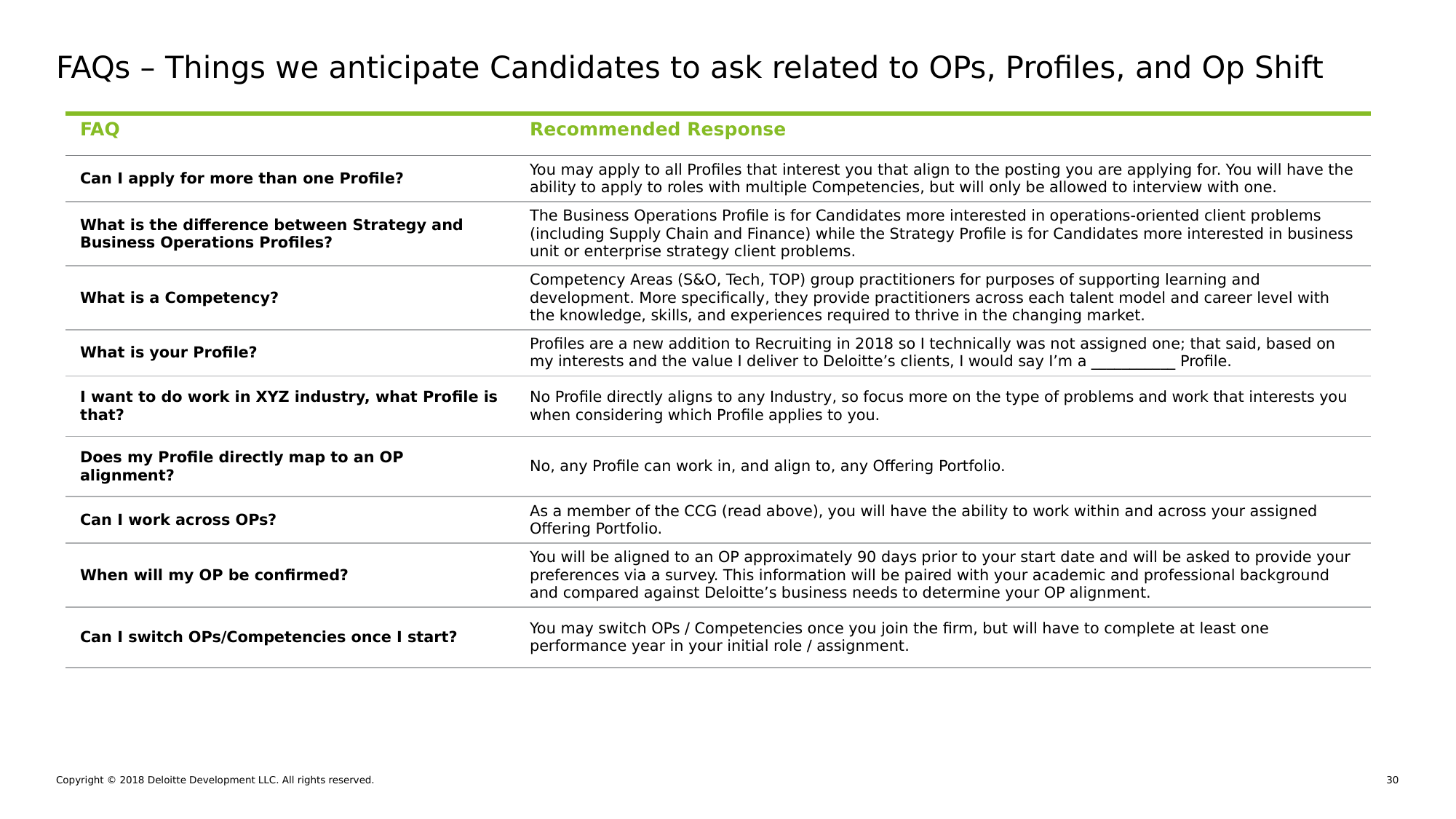

# FAQs – Things we anticipate Candidates to ask related to OPs, Profiles, and Op Shift
| FAQ | Recommended Response |
| --- | --- |
| Can I apply for more than one Profile? | You may apply to all Profiles that interest you that align to the posting you are applying for. You will have the ability to apply to roles with multiple Competencies, but will only be allowed to interview with one. |
| What is the difference between Strategy and Business Operations Profiles? | The Business Operations Profile is for Candidates more interested in operations-oriented client problems (including Supply Chain and Finance) while the Strategy Profile is for Candidates more interested in business unit or enterprise strategy client problems. |
| What is a Competency? | Competency Areas (S&O, Tech, TOP) group practitioners for purposes of supporting learning and development. More specifically, they provide practitioners across each talent model and career level with the knowledge, skills, and experiences required to thrive in the changing market. |
| What is your Profile? | Profiles are a new addition to Recruiting in 2018 so I technically was not assigned one; that said, based on my interests and the value I deliver to Deloitte’s clients, I would say I’m a \_\_\_\_\_\_\_\_\_\_\_ Profile. |
| I want to do work in XYZ industry, what Profile is that? | No Profile directly aligns to any Industry, so focus more on the type of problems and work that interests you when considering which Profile applies to you. |
| Does my Profile directly map to an OP alignment? | No, any Profile can work in, and align to, any Offering Portfolio. |
| Can I work across OPs? | As a member of the CCG (read above), you will have the ability to work within and across your assigned Offering Portfolio. |
| When will my OP be confirmed? | You will be aligned to an OP approximately 90 days prior to your start date and will be asked to provide your preferences via a survey. This information will be paired with your academic and professional background and compared against Deloitte’s business needs to determine your OP alignment. |
| Can I switch OPs/Competencies once I start? | You may switch OPs / Competencies once you join the firm, but will have to complete at least one performance year in your initial role / assignment. |